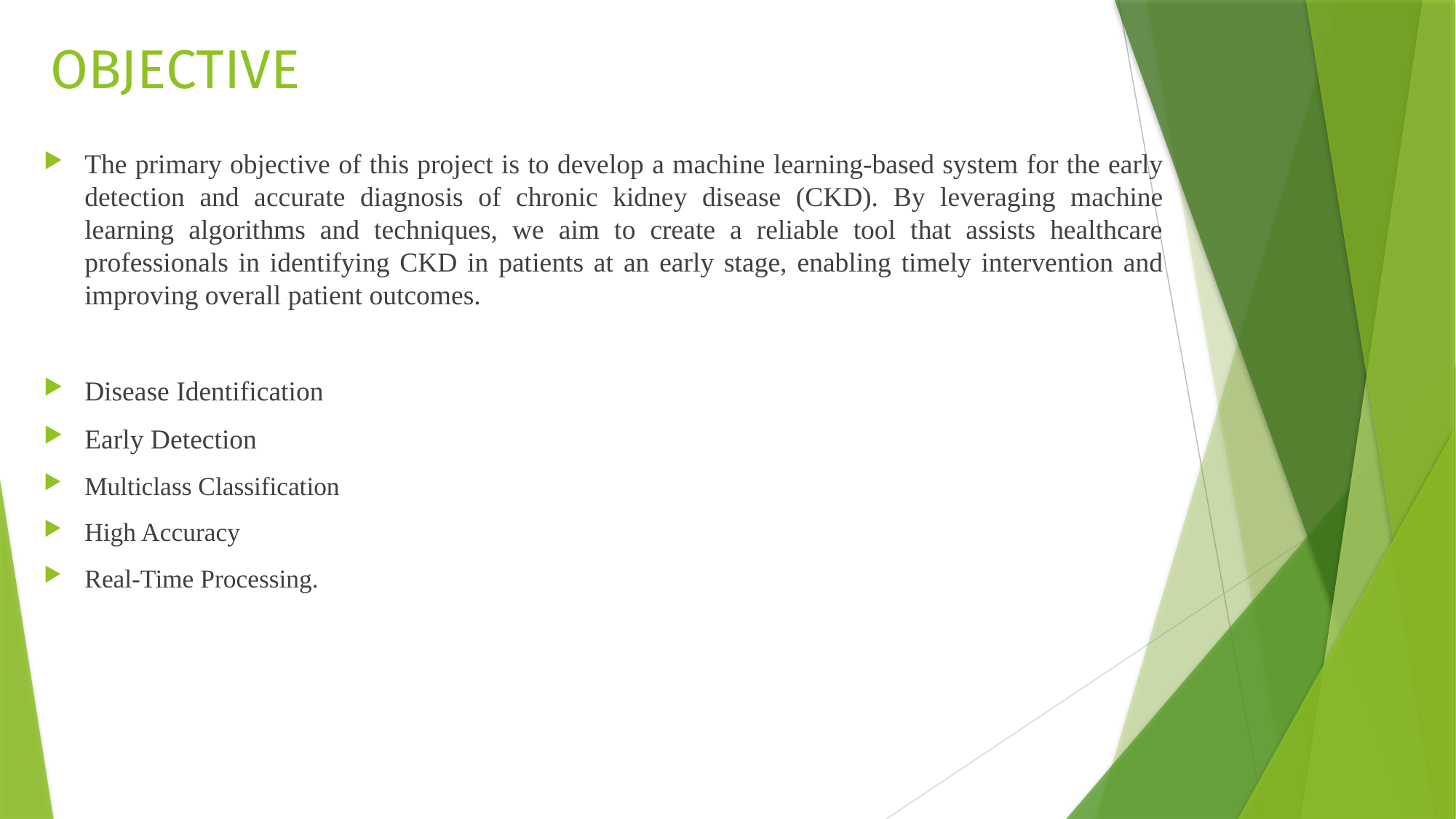

# OBJECTIVE
The primary objective of this project is to develop a machine learning-based system for the early detection and accurate diagnosis of chronic kidney disease (CKD). By leveraging machine learning algorithms and techniques, we aim to create a reliable tool that assists healthcare professionals in identifying CKD in patients at an early stage, enabling timely intervention and improving overall patient outcomes.

Disease Identification
Early Detection
Multiclass Classification
High Accuracy
Real-Time Processing.